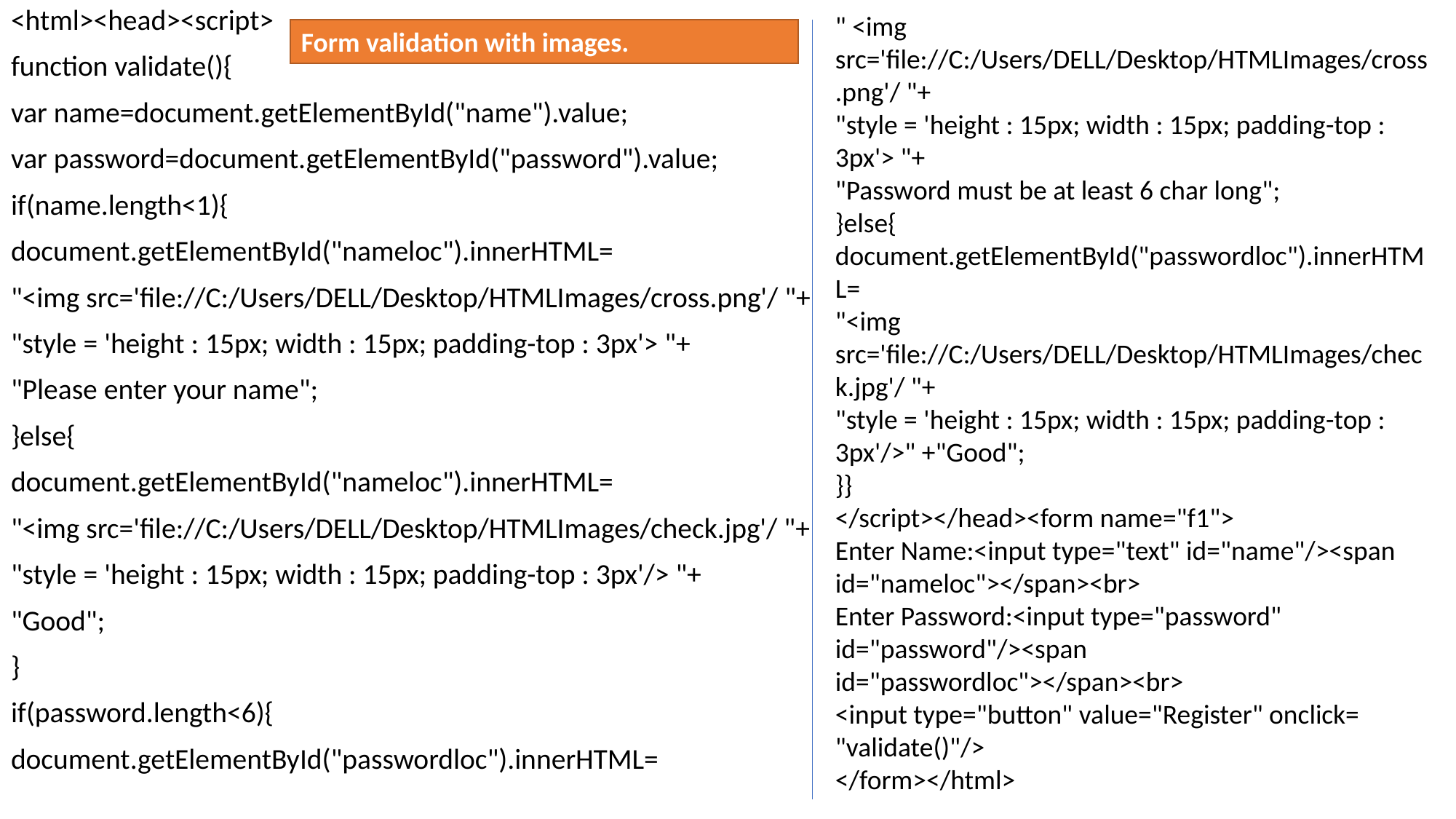

<html><head><script>
function validate(){
var name=document.getElementById("name").value;
var password=document.getElementById("password").value;
if(name.length<1){
document.getElementById("nameloc").innerHTML=
"<img src='file://C:/Users/DELL/Desktop/HTMLImages/cross.png'/ "+
"style = 'height : 15px; width : 15px; padding-top : 3px'> "+
"Please enter your name";
}else{
document.getElementById("nameloc").innerHTML=
"<img src='file://C:/Users/DELL/Desktop/HTMLImages/check.jpg'/ "+
"style = 'height : 15px; width : 15px; padding-top : 3px'/> "+
"Good";
}
if(password.length<6){
document.getElementById("passwordloc").innerHTML=

" <img src='file://C:/Users/DELL/Desktop/HTMLImages/cross.png'/ "+
"style = 'height : 15px; width : 15px; padding-top : 3px'> "+
"Password must be at least 6 char long";
}else{
document.getElementById("passwordloc").innerHTML=
"<img src='file://C:/Users/DELL/Desktop/HTMLImages/check.jpg'/ "+
"style = 'height : 15px; width : 15px; padding-top : 3px'/>" +"Good";
}}
</script></head><form name="f1">
Enter Name:<input type="text" id="name"/><span id="nameloc"></span><br>
Enter Password:<input type="password" id="password"/><span id="passwordloc"></span><br>
<input type="button" value="Register" onclick= "validate()"/>
</form></html>

Form validation with images.